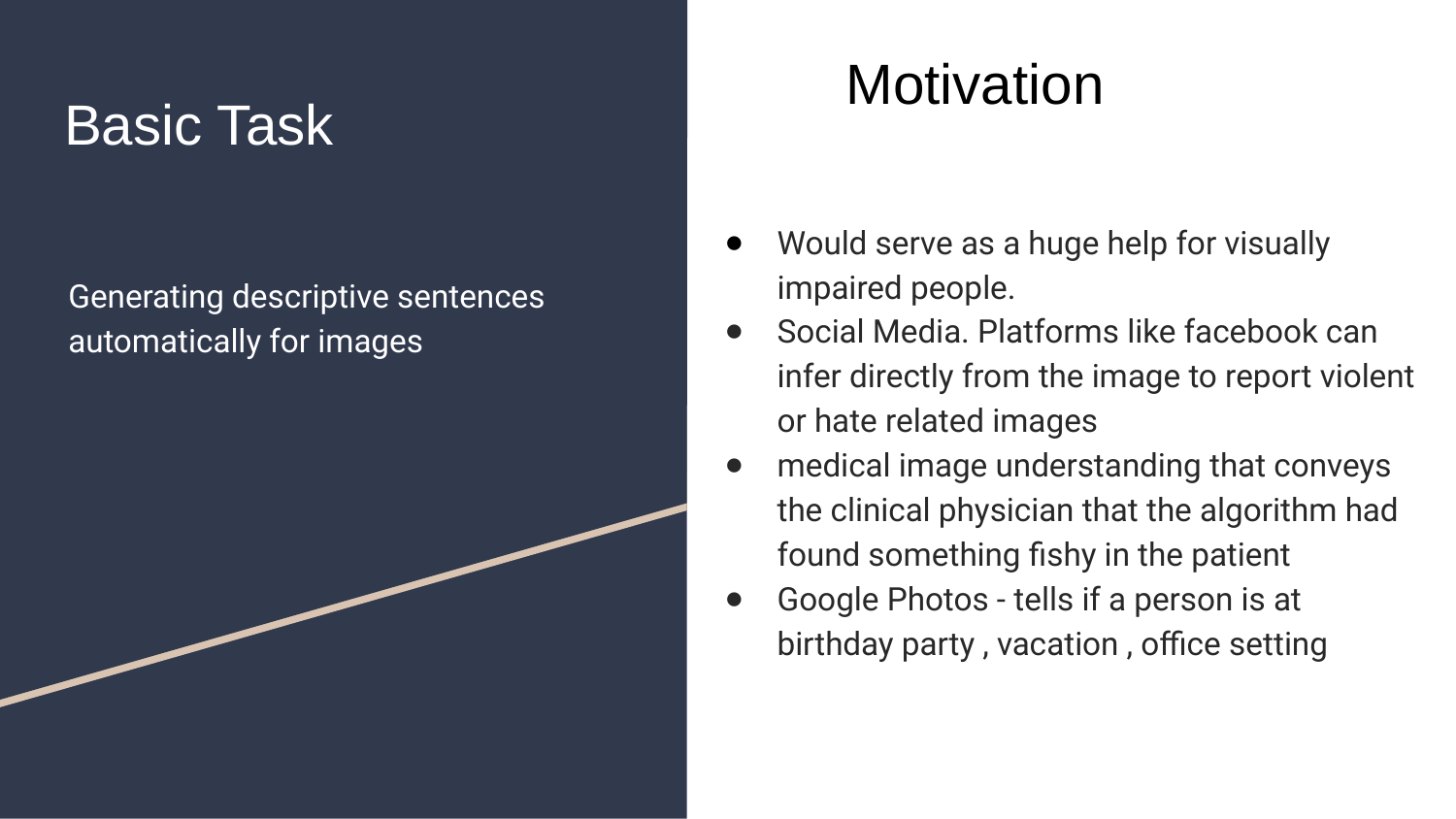

MoMotivationvation
# Basic Task
Would serve as a huge help for visually impaired people.
Social Media. Platforms like facebook can infer directly from the image to report violent or hate related images
medical image understanding that conveys the clinical physician that the algorithm had found something fishy in the patient
Google Photos - tells if a person is at birthday party , vacation , office setting
Generating descriptive sentences automatically for images